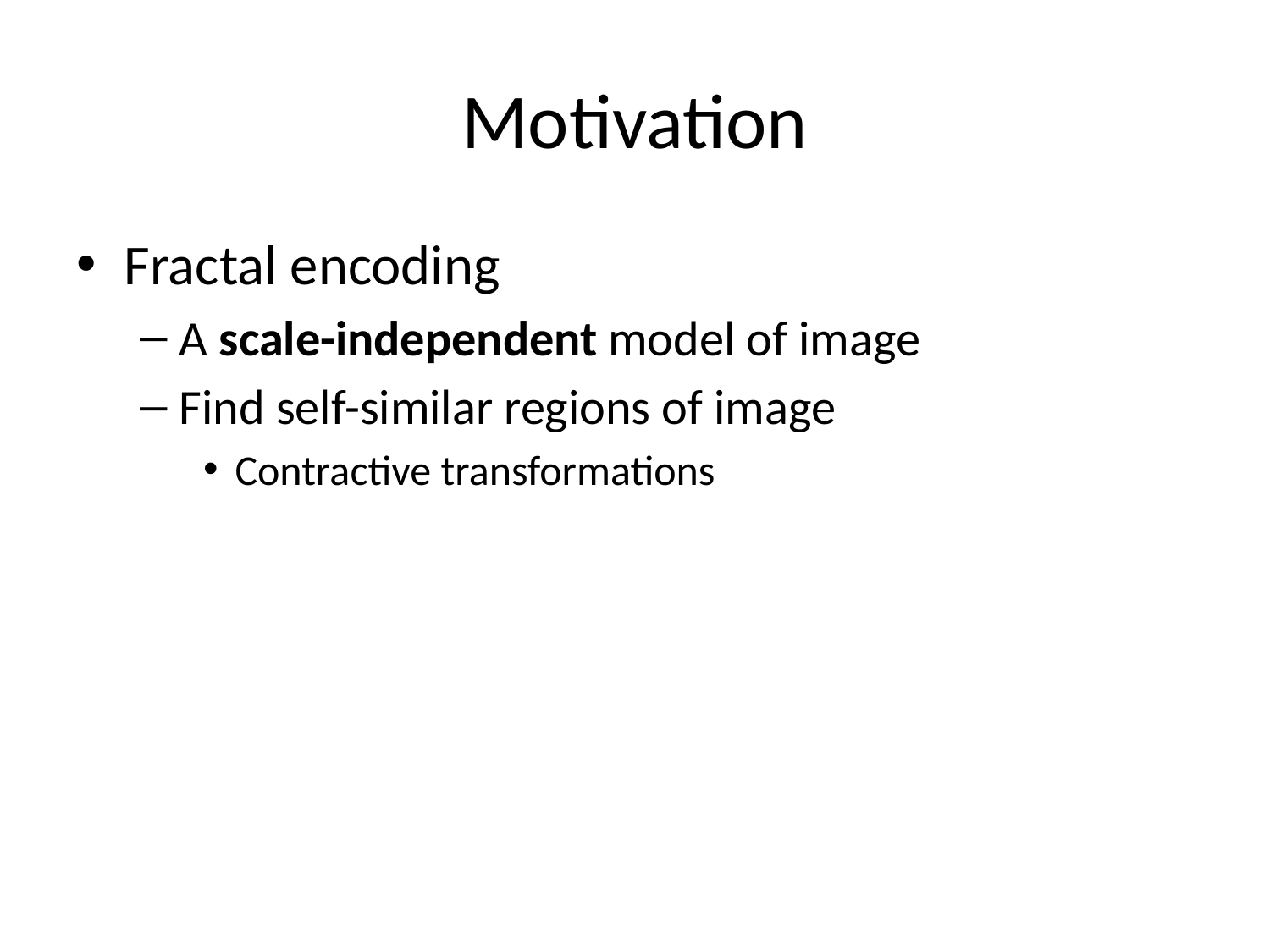

# Motivation
Fractal encoding
A scale-independent model of image
Find self-similar regions of image
Contractive transformations